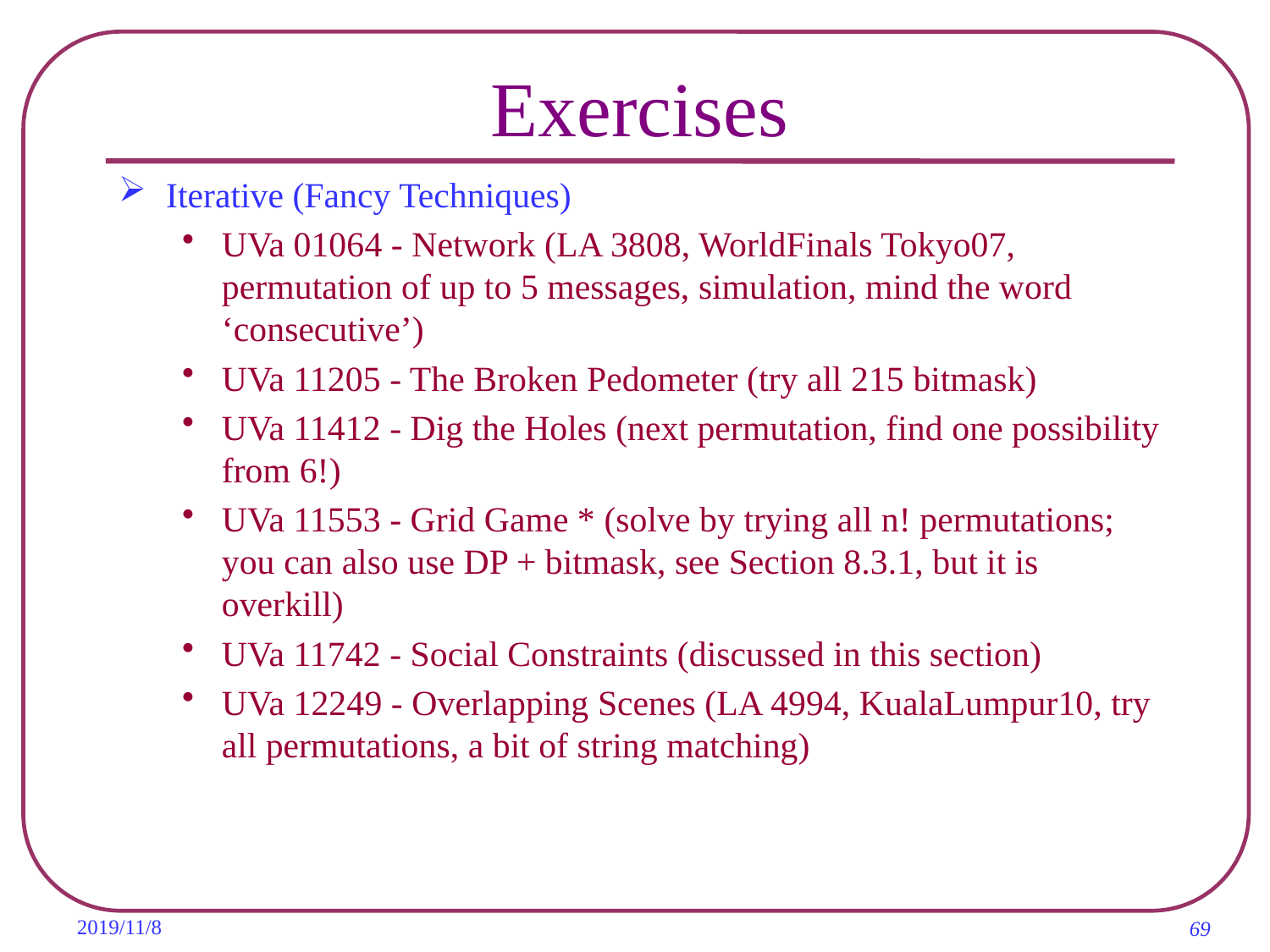

# Exercises
Iterative (Fancy Techniques)
UVa 01064 - Network (LA 3808, WorldFinals Tokyo07, permutation of up to 5 messages, simulation, mind the word ‘consecutive’)
UVa 11205 - The Broken Pedometer (try all 215 bitmask)
UVa 11412 - Dig the Holes (next permutation, find one possibility from 6!)
UVa 11553 - Grid Game * (solve by trying all n! permutations; you can also use DP + bitmask, see Section 8.3.1, but it is overkill)
UVa 11742 - Social Constraints (discussed in this section)
UVa 12249 - Overlapping Scenes (LA 4994, KualaLumpur10, try all permutations, a bit of string matching)

2019/11/8
69